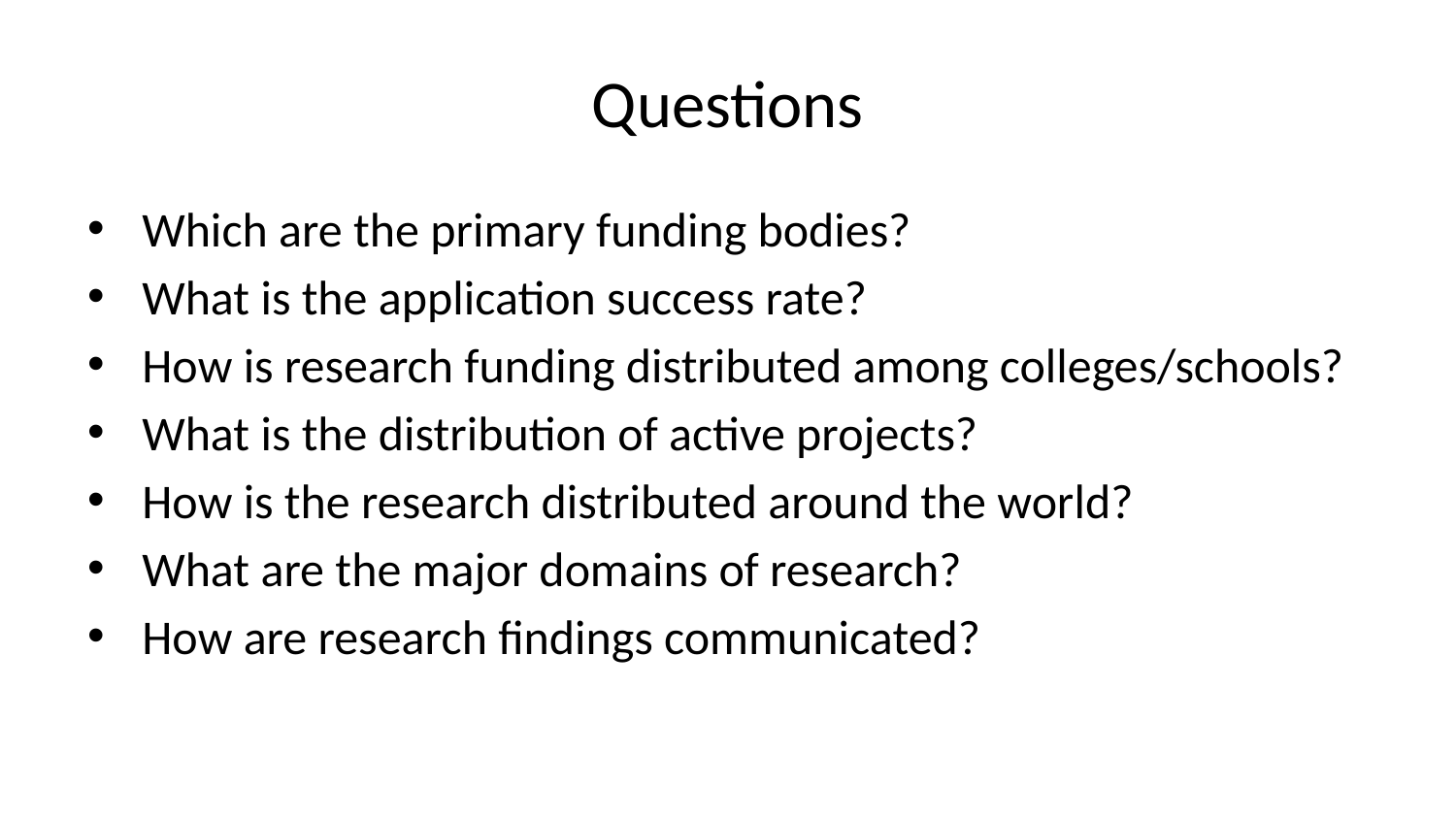

# Questions
Which are the primary funding bodies?
What is the application success rate?
How is research funding distributed among colleges/schools?
What is the distribution of active projects?
How is the research distributed around the world?
What are the major domains of research?
How are research findings communicated?